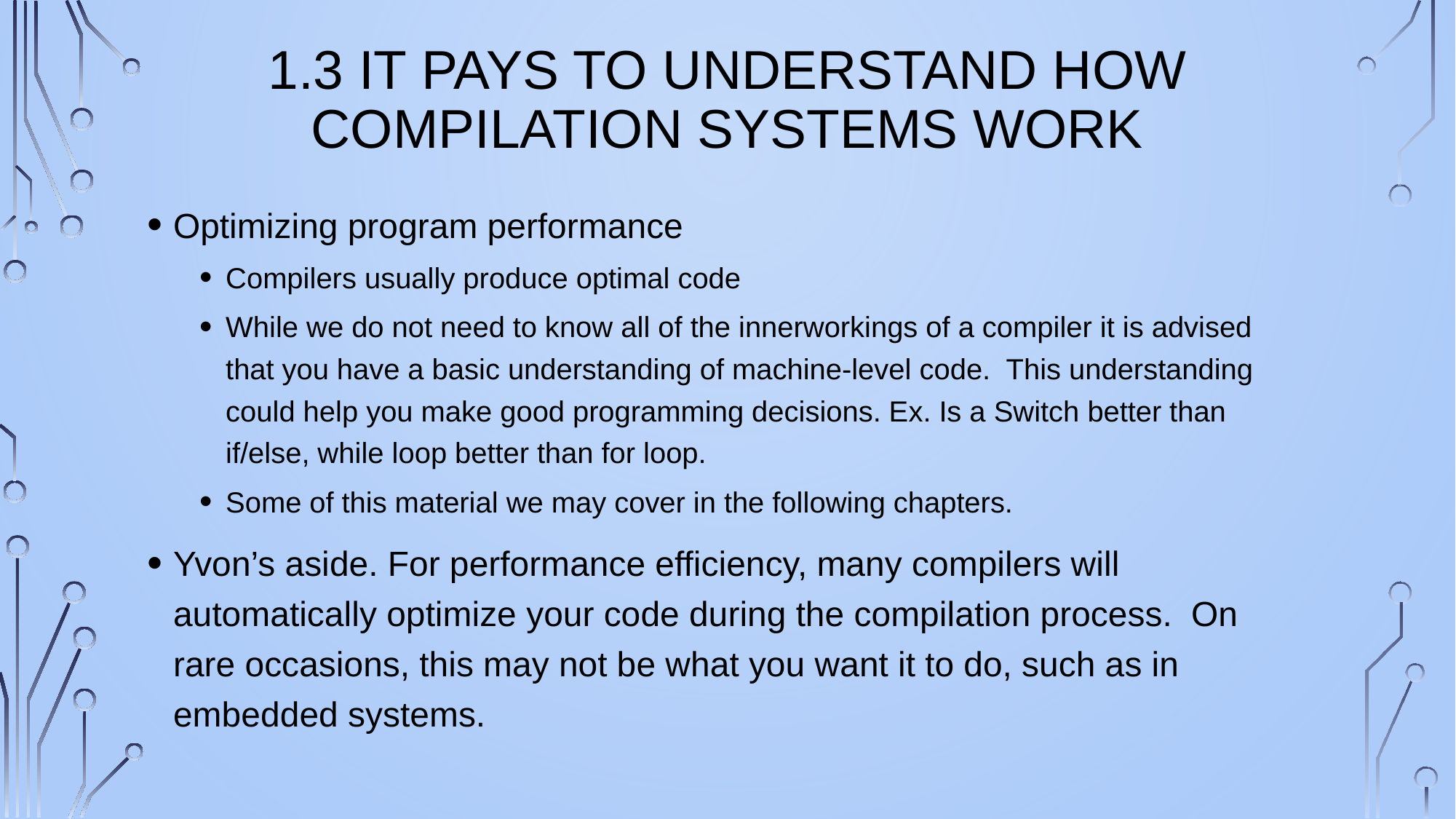

# 1.3 It pays to Understand how compilation systems work
Optimizing program performance
Compilers usually produce optimal code
While we do not need to know all of the innerworkings of a compiler it is advised that you have a basic understanding of machine-level code.  This understanding could help you make good programming decisions. Ex. Is a Switch better than if/else, while loop better than for loop.
Some of this material we may cover in the following chapters.
Yvon’s aside. For performance efficiency, many compilers will automatically optimize your code during the compilation process.  On rare occasions, this may not be what you want it to do, such as in embedded systems.